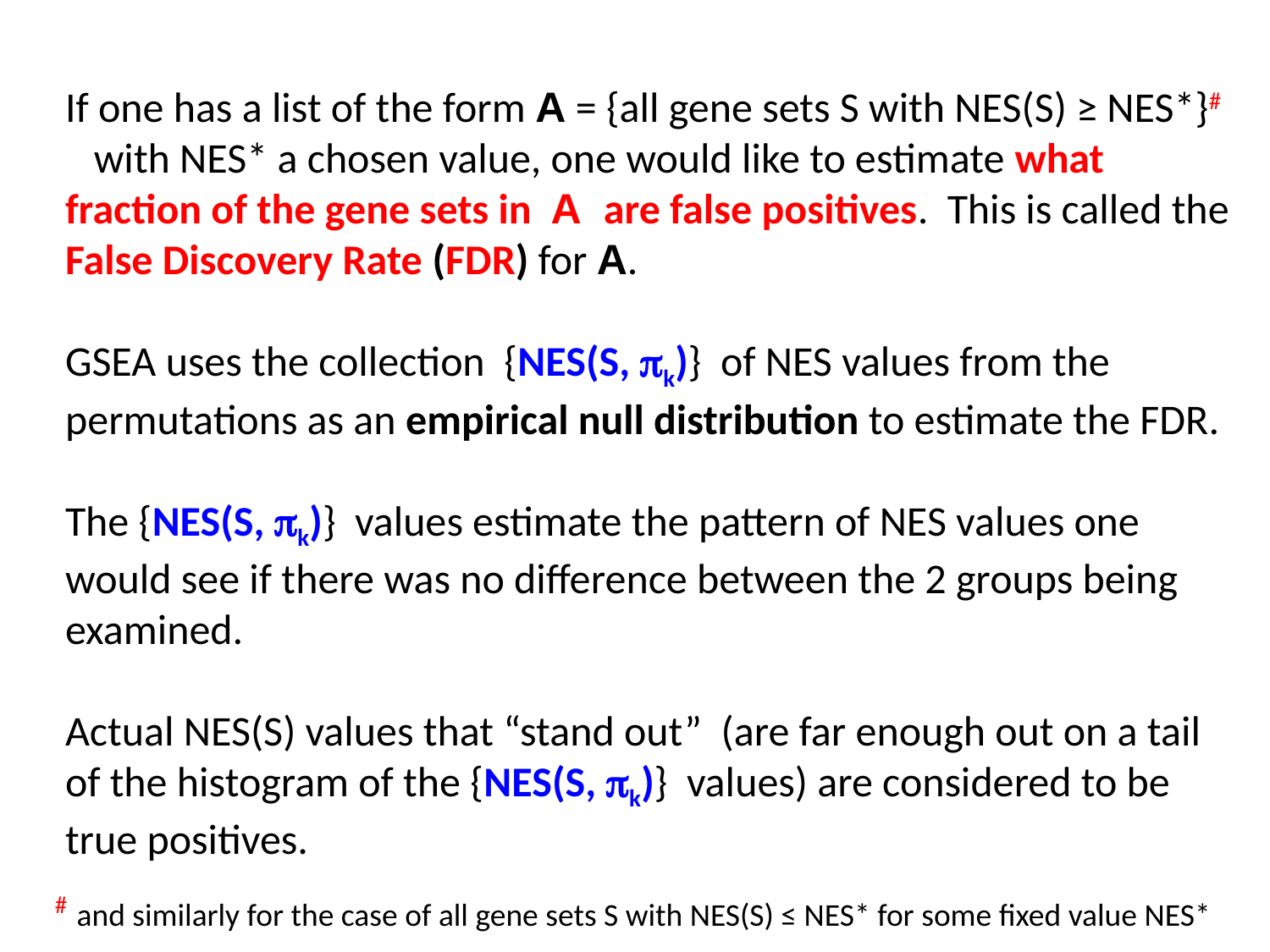

If one has a list of the form A = {all gene sets S with NES(S) ≥ NES*}#     with NES* a chosen value, one would like to estimate what fraction of the gene sets in  A  are false positives.  This is called the False Discovery Rate (FDR) for A.

GSEA uses the collection  {NES(S, πk)}  of NES values from the  permutations as an empirical null distribution to estimate the FDR.

The {NES(S, πk)}  values estimate the pattern of NES values one would see if there was no difference between the 2 groups being examined.

Actual NES(S) values that “stand out”  (are far enough out on a tail of the histogram of the {NES(S, πk)}  values) are considered to be true positives.
# and similarly for the case of all gene sets S with NES(S) ≤ NES* for some fixed value NES*